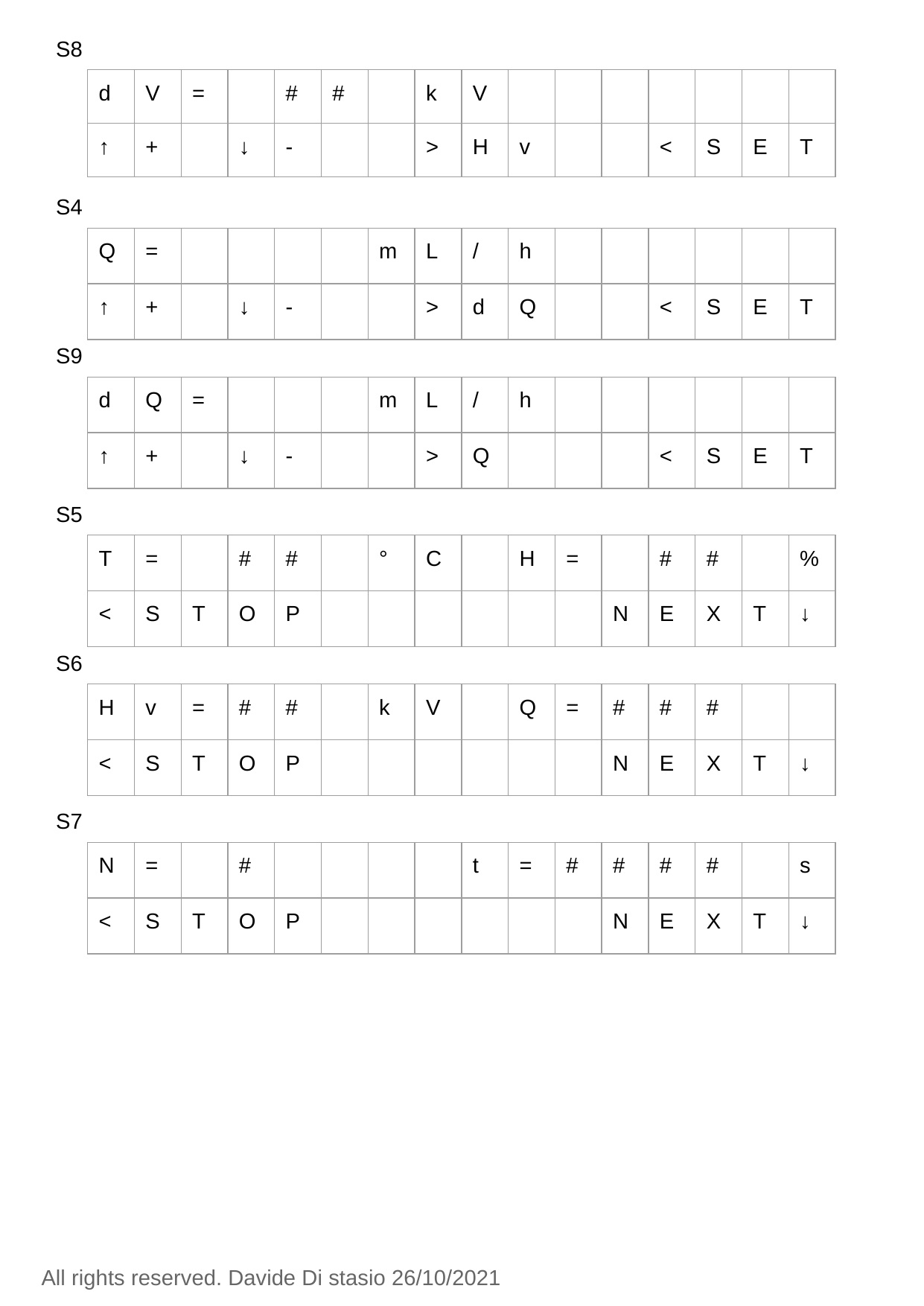

S8
| d | V | = |  | # | # |  | k | V |  |  |  |  |  |  |  |
| --- | --- | --- | --- | --- | --- | --- | --- | --- | --- | --- | --- | --- | --- | --- | --- |
| ↑ | + |  | ↓ | - |  |  | > | H | v |  |  | < | S | E | T |
S4
| Q | = |  |  |  |  | m | L | / | h |  |  |  |  |  |  |
| --- | --- | --- | --- | --- | --- | --- | --- | --- | --- | --- | --- | --- | --- | --- | --- |
| ↑ | + |  | ↓ | - |  |  | > | d | Q |  |  | < | S | E | T |
S9
| d | Q | = |  |  |  | m | L | / | h |  |  |  |  |  |  |
| --- | --- | --- | --- | --- | --- | --- | --- | --- | --- | --- | --- | --- | --- | --- | --- |
| ↑ | + |  | ↓ | - |  |  | > | Q |  |  |  | < | S | E | T |
S5
| T | = |  | # | # |  | ° | C |  | H | = |  | # | # |  | % |
| --- | --- | --- | --- | --- | --- | --- | --- | --- | --- | --- | --- | --- | --- | --- | --- |
| < | S | T | O | P |  |  |  |  |  |  | N | E | X | T | ↓ |
S6
| H | v | = | # | # |  | k | V |  | Q | = | # | # | # |  |  |
| --- | --- | --- | --- | --- | --- | --- | --- | --- | --- | --- | --- | --- | --- | --- | --- |
| < | S | T | O | P |  |  |  |  |  |  | N | E | X | T | ↓ |
S7
| N | = |  | # |  |  |  |  | t | = | # | # | # | # |  | s |
| --- | --- | --- | --- | --- | --- | --- | --- | --- | --- | --- | --- | --- | --- | --- | --- |
| < | S | T | O | P |  |  |  |  |  |  | N | E | X | T | ↓ |
All rights reserved. Davide Di stasio 26/10/2021